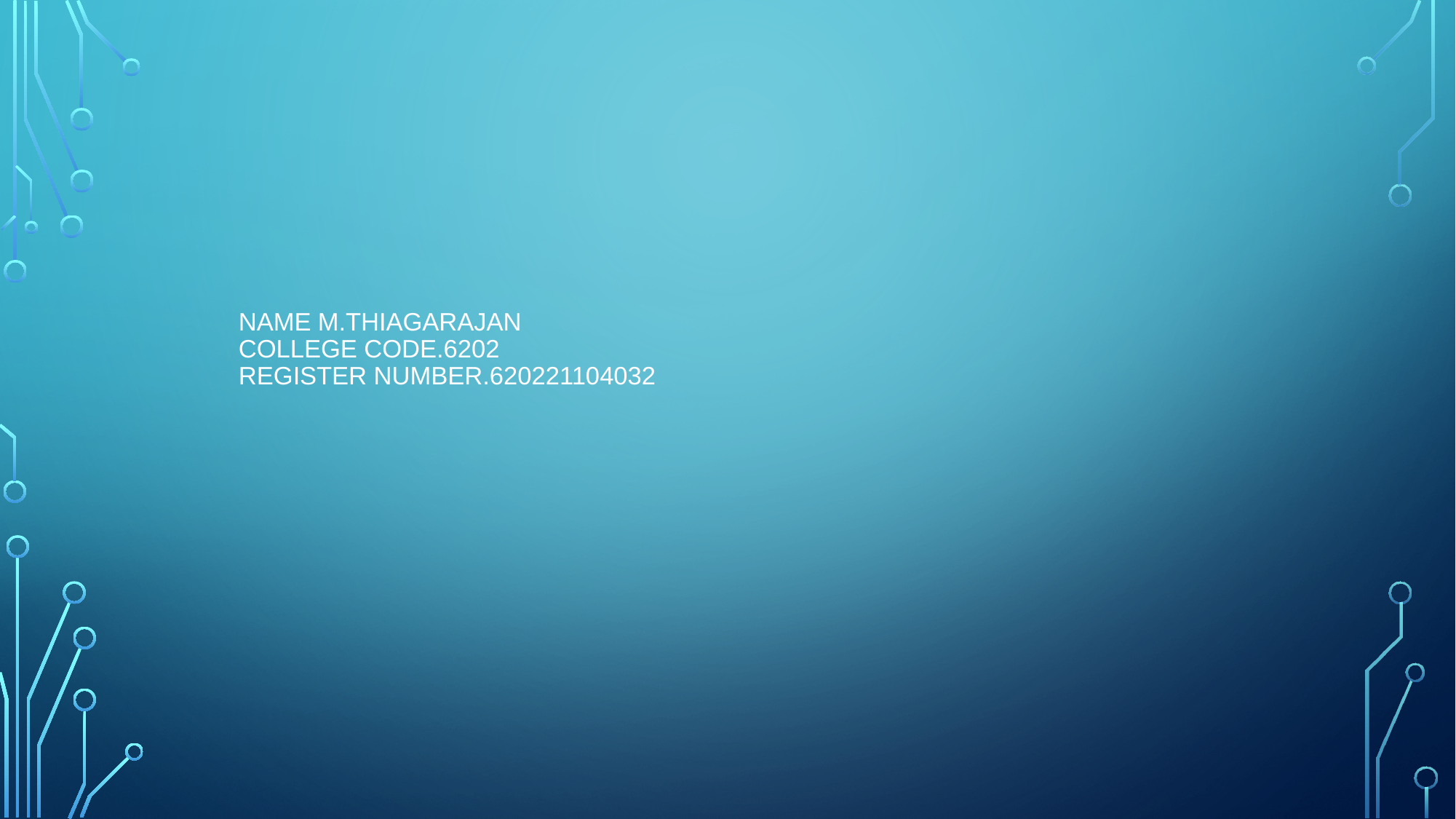

#
Name M.Thiagarajan
college code.6202
register number.620221104032